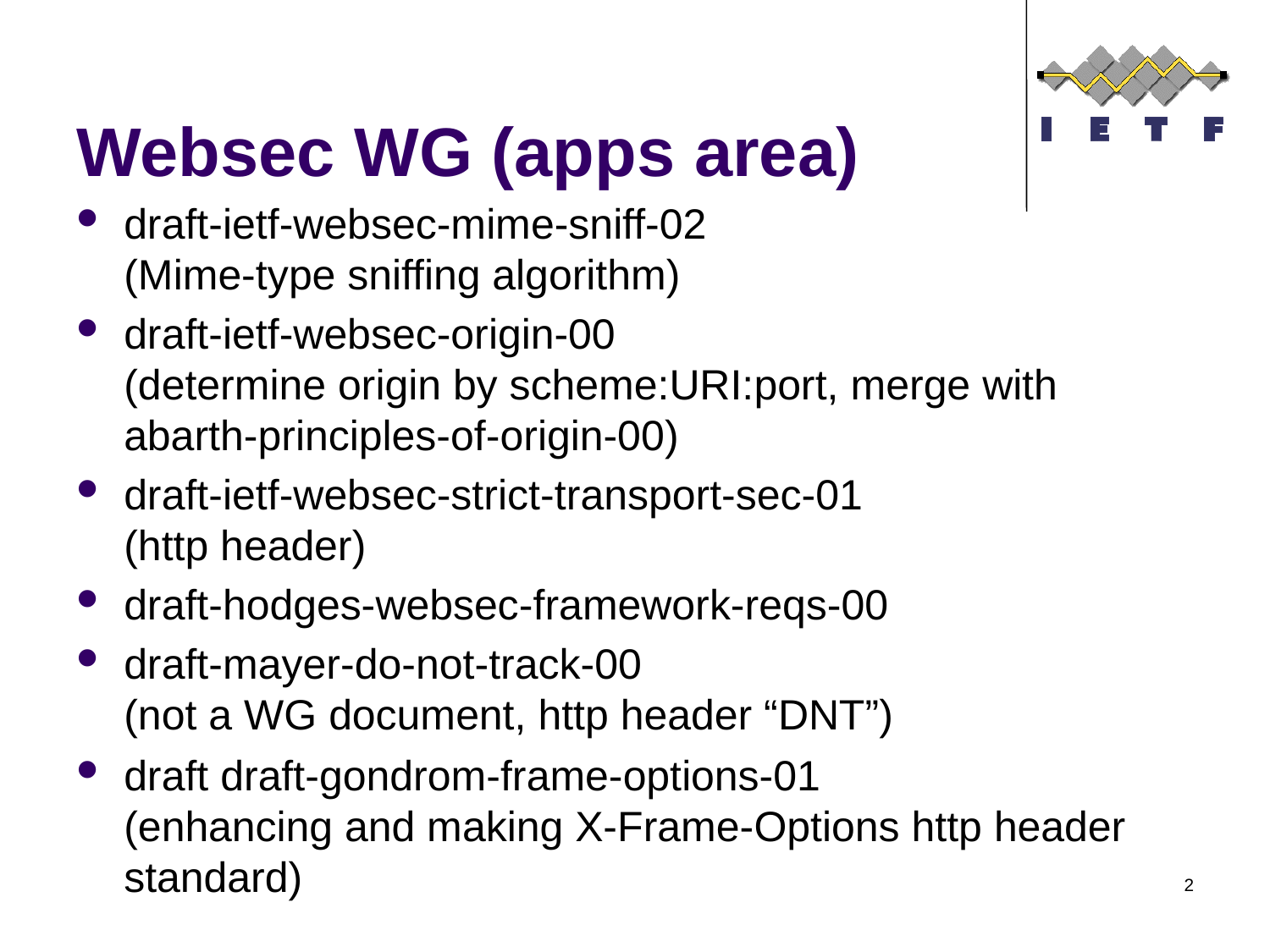

# Websec WG (apps area)
draft-ietf-websec-mime-sniff-02
(Mime-type sniffing algorithm)
draft-ietf-websec-origin-00
(determine origin by scheme:URI:port, merge with abarth-principles-of-origin-00)
draft-ietf-websec-strict-transport-sec-01
(http header)
draft-hodges-websec-framework-reqs-00
draft-mayer-do-not-track-00
(not a WG document, http header “DNT”)
draft draft-gondrom-frame-options-01
(enhancing and making X-Frame-Options http header standard)

2